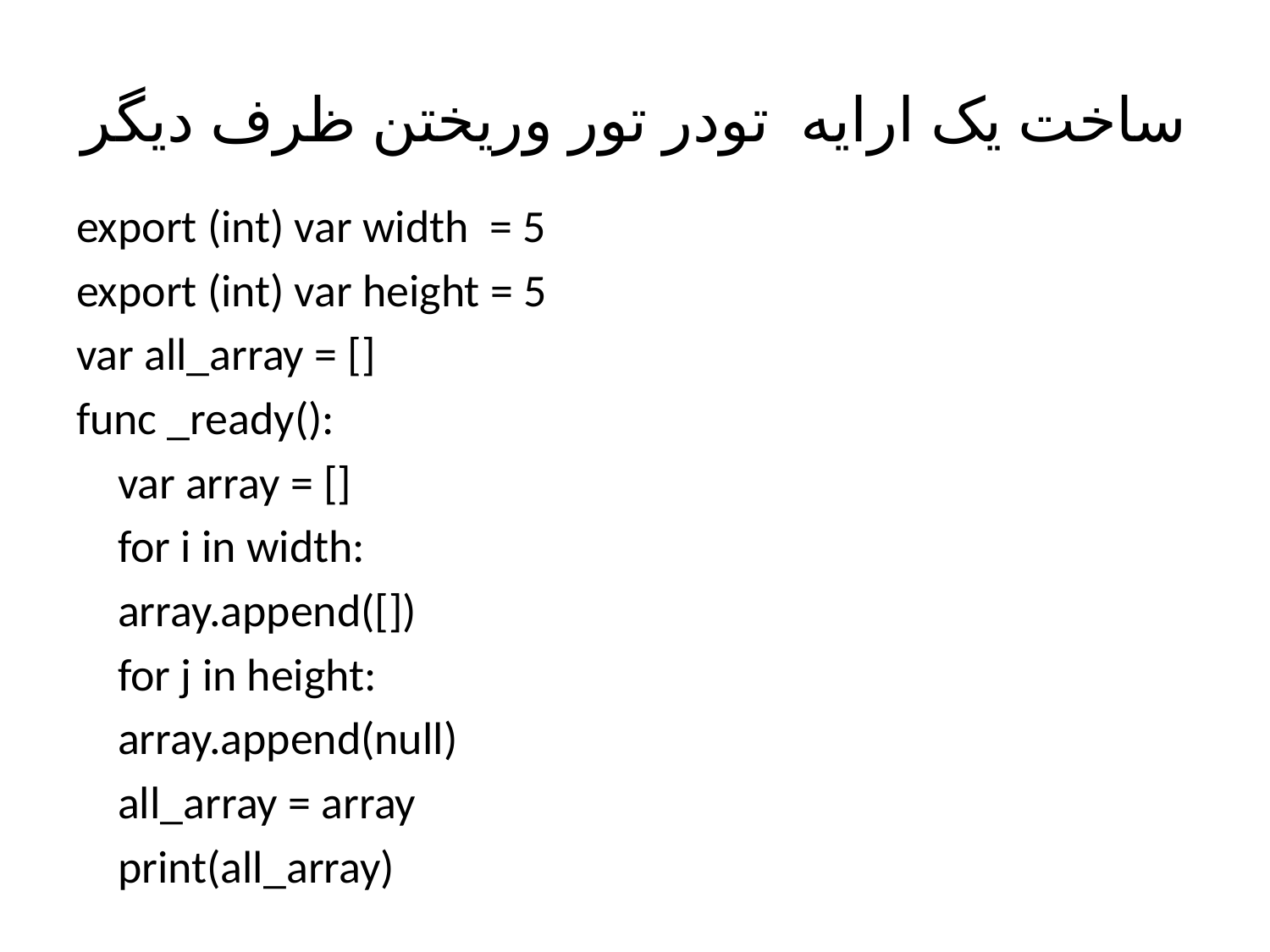

# ساخت یک ارایه  تودر تور وریختن ظرف دیگر
export (int) var width  = 5
export (int) var height = 5
var all_array = []
func _ready():
	var array = []
	for i in width:
	array.append([])
		for j in height:
			array.append(null)
	all_array = array
	print(all_array)